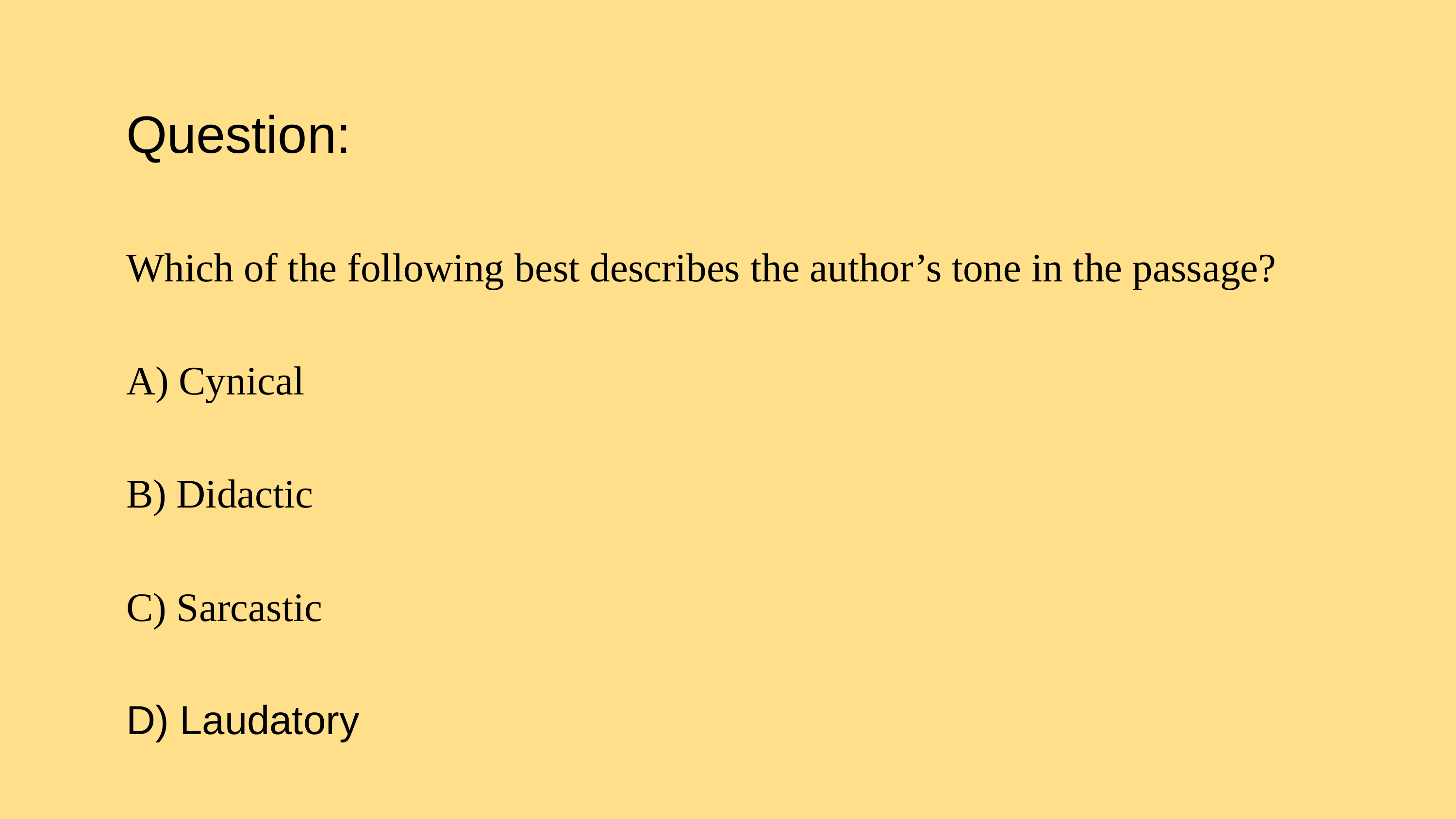

Question:
Which of the following best describes the author’s tone in the passage?

A) Cynical

B) Didactic

C) Sarcastic

D) Laudatory